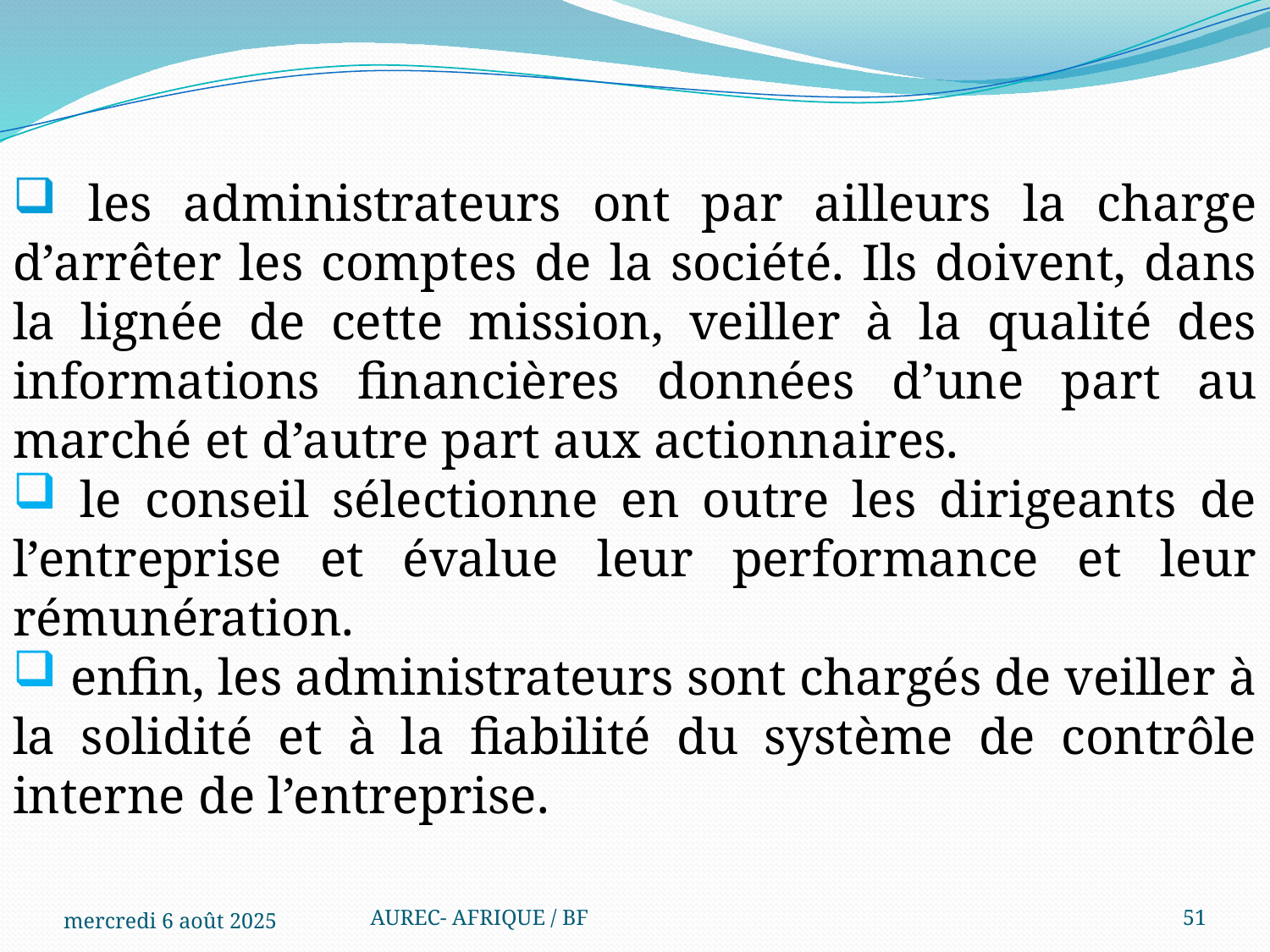

les administrateurs ont par ailleurs la charge d’arrêter les comptes de la société. Ils doivent, dans la lignée de cette mission, veiller à la qualité des informations financières données d’une part au marché et d’autre part aux actionnaires.
 le conseil sélectionne en outre les dirigeants de l’entreprise et évalue leur performance et leur rémunération.
 enfin, les administrateurs sont chargés de veiller à la solidité et à la fiabilité du système de contrôle interne de l’entreprise.
mercredi 6 août 2025
AUREC- AFRIQUE / BF
51